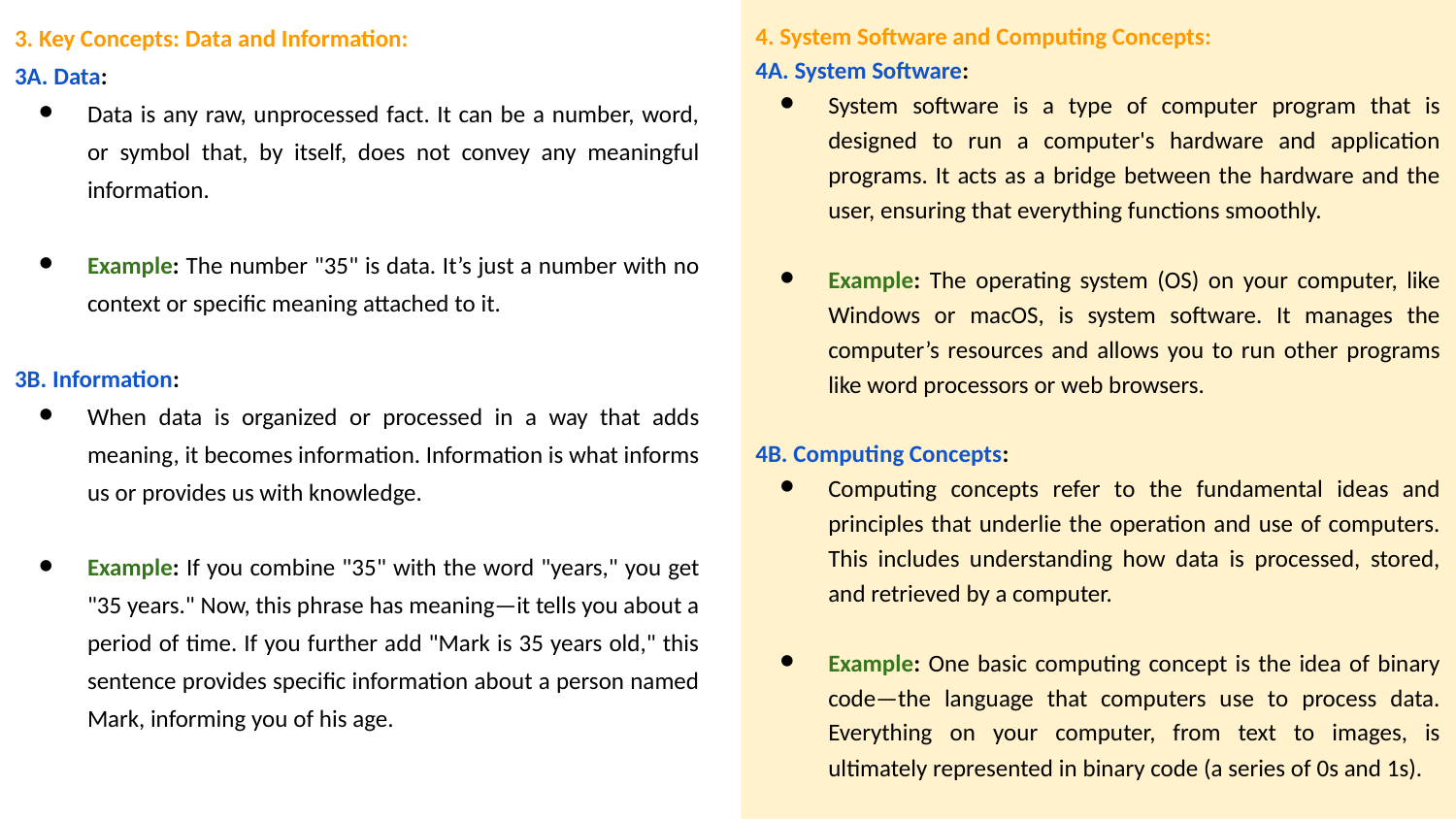

4. System Software and Computing Concepts:
4A. System Software:
System software is a type of computer program that is designed to run a computer's hardware and application programs. It acts as a bridge between the hardware and the user, ensuring that everything functions smoothly.

Example: The operating system (OS) on your computer, like Windows or macOS, is system software. It manages the computer’s resources and allows you to run other programs like word processors or web browsers.

4B. Computing Concepts:
Computing concepts refer to the fundamental ideas and principles that underlie the operation and use of computers. This includes understanding how data is processed, stored, and retrieved by a computer.

Example: One basic computing concept is the idea of binary code—the language that computers use to process data. Everything on your computer, from text to images, is ultimately represented in binary code (a series of 0s and 1s).
3. Key Concepts: Data and Information:
3A. Data:
Data is any raw, unprocessed fact. It can be a number, word, or symbol that, by itself, does not convey any meaningful information.

Example: The number "35" is data. It’s just a number with no context or specific meaning attached to it.

3B. Information:
When data is organized or processed in a way that adds meaning, it becomes information. Information is what informs us or provides us with knowledge.

Example: If you combine "35" with the word "years," you get "35 years." Now, this phrase has meaning—it tells you about a period of time. If you further add "Mark is 35 years old," this sentence provides specific information about a person named Mark, informing you of his age.